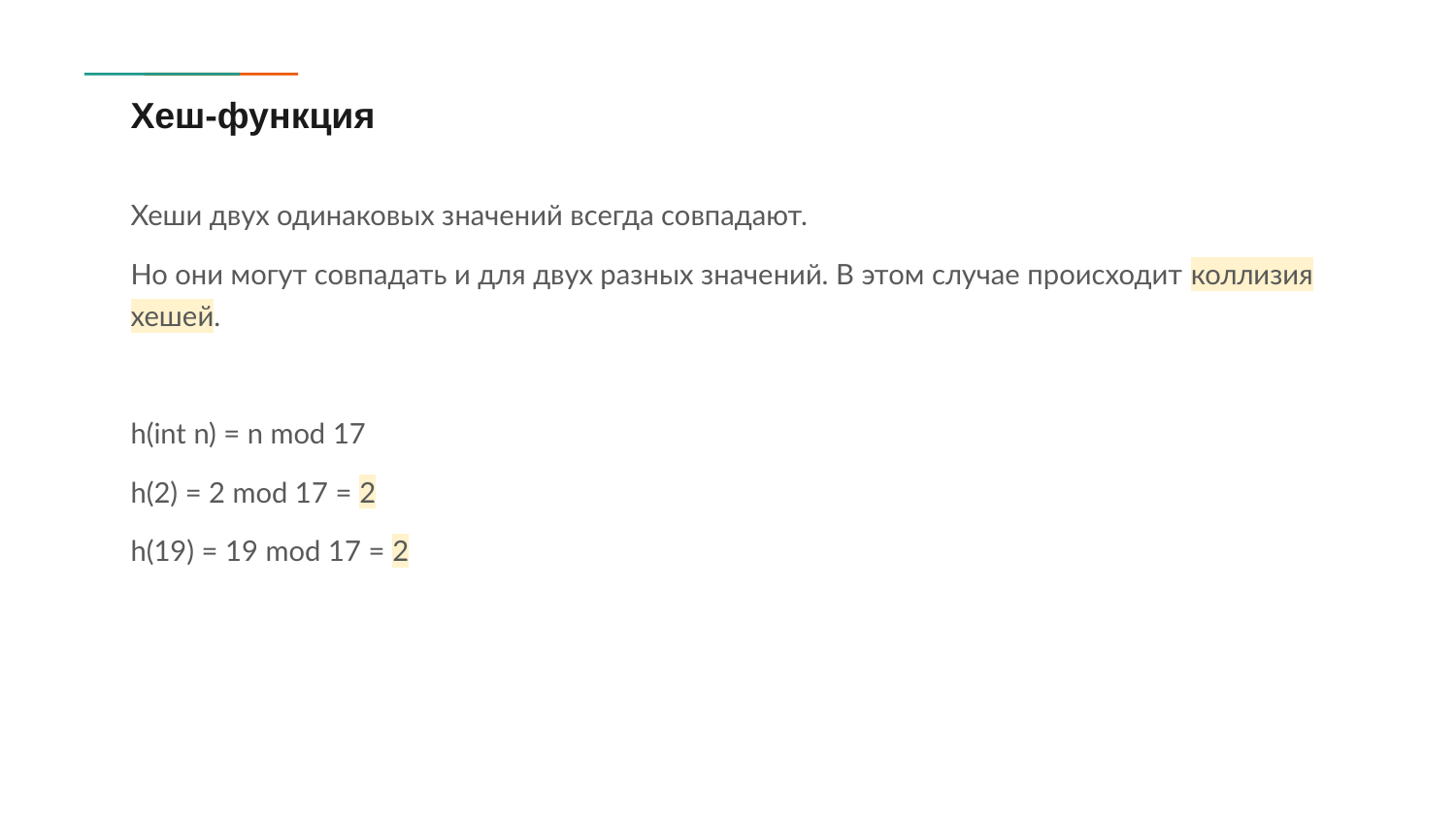

# Хеш-функция
Хеши двух одинаковых значений всегда совпадают.
Но они могут совпадать и для двух разных значений. В этом случае происходит коллизия хешей.

h(int n) = n mod 17
h(2) = 2 mod 17 = 2
h(19) = 19 mod 17 = 2